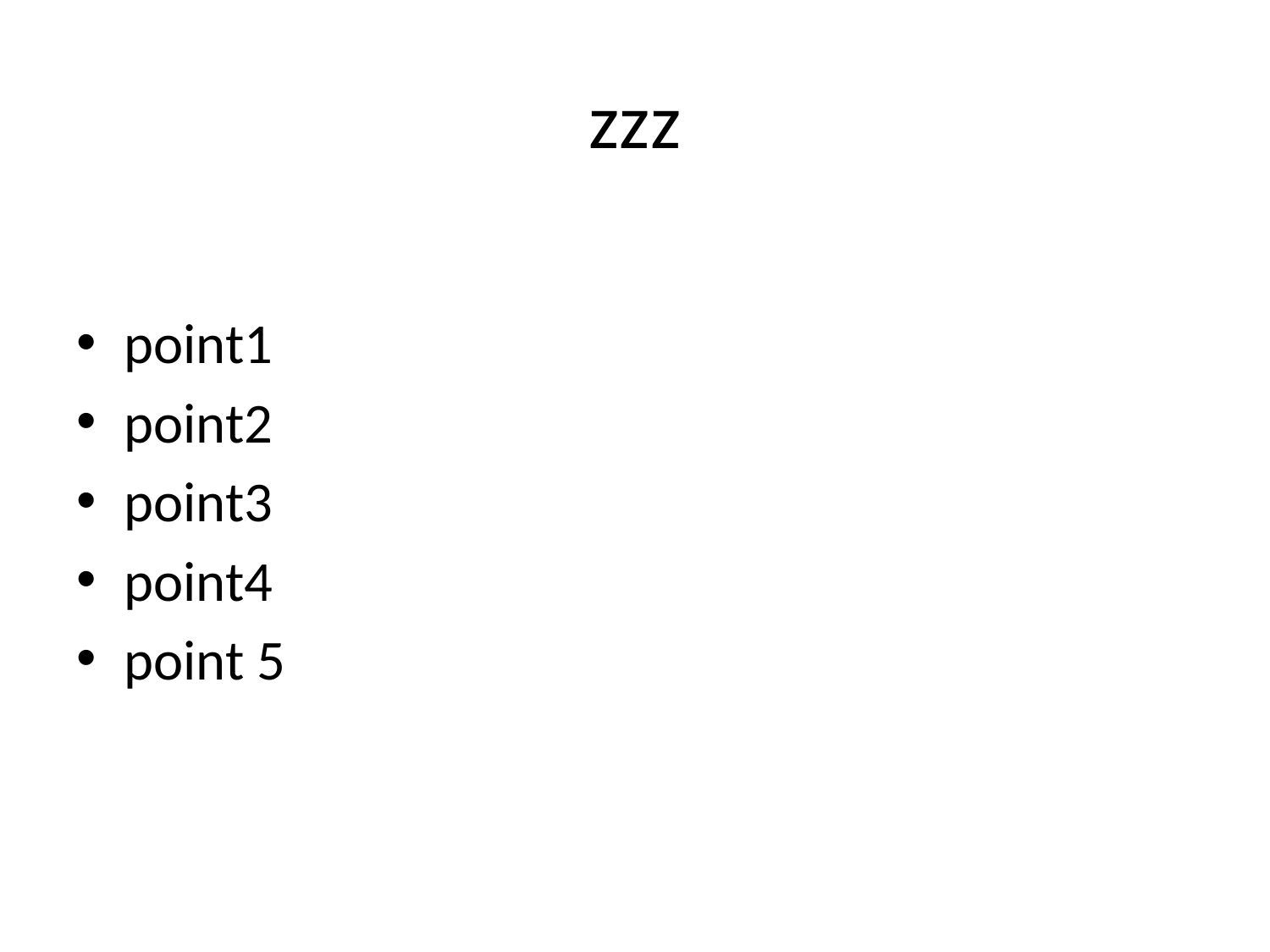

# zzz

point1
point2
point3
point4
point 5